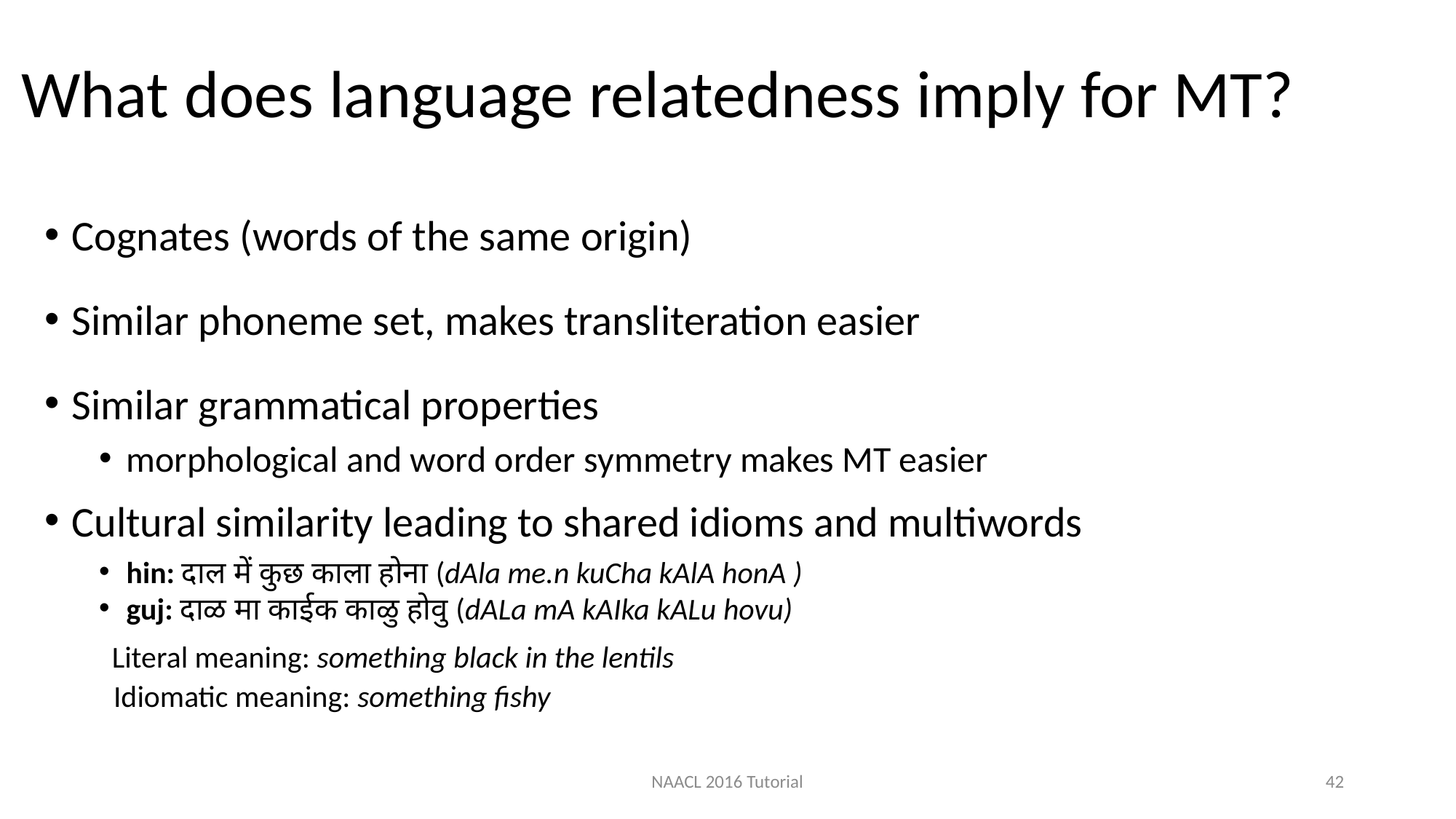

# What does language relatedness imply for MT?
Cognates (words of the same origin)
Similar phoneme set, makes transliteration easier
Similar grammatical properties
morphological and word order symmetry makes MT easier
Cultural similarity leading to shared idioms and multiwords
hin: दाल में कुछ काला होना (dAla me.n kuCha kAlA honA )
guj: दाळ मा काईक काळु होवु (dALa mA kAIka kALu hovu)
       Literal meaning: something black in the lentils
          Idiomatic meaning: something fishy
NAACL 2016 Tutorial
42